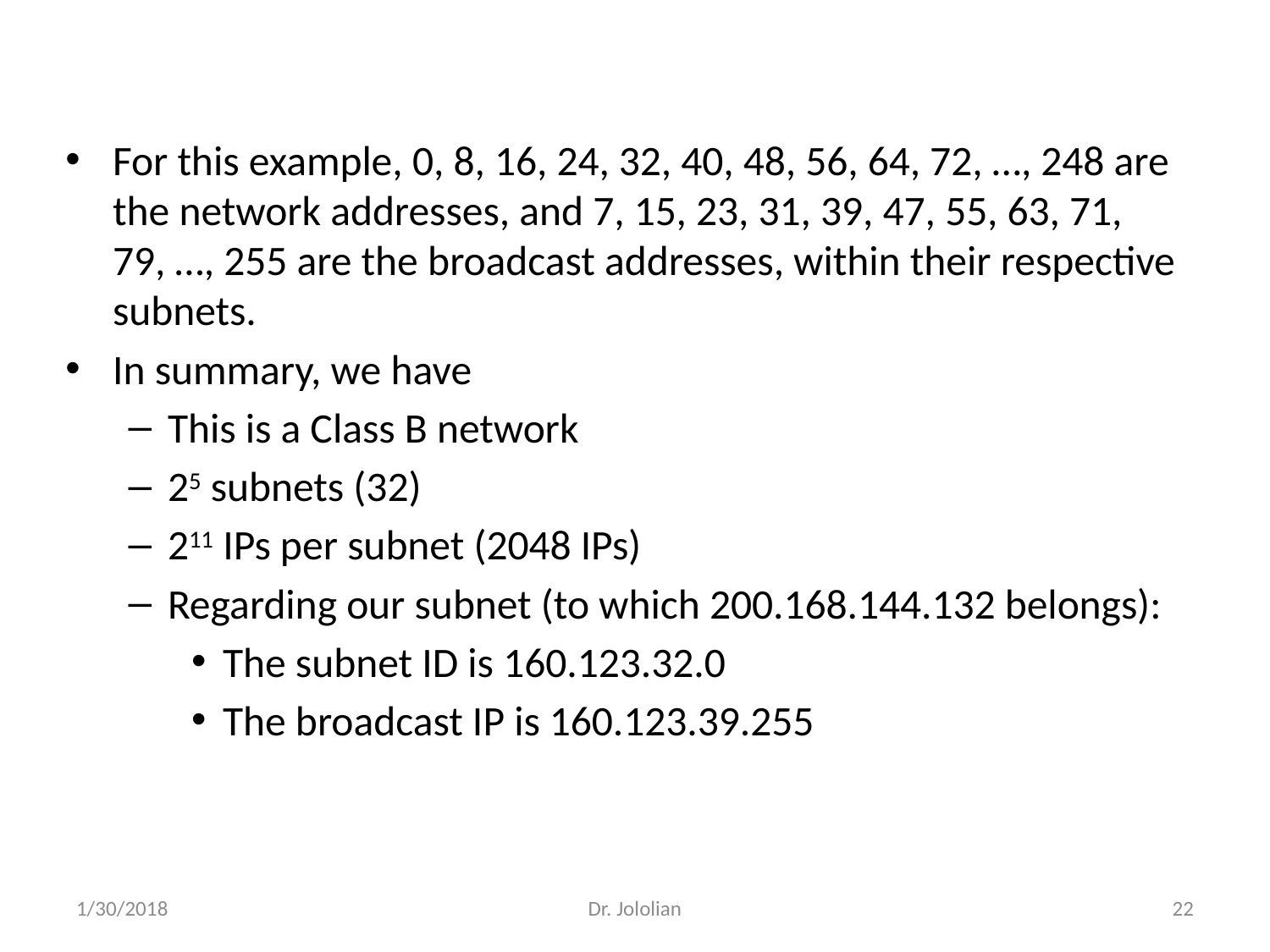

For this example, 0, 8, 16, 24, 32, 40, 48, 56, 64, 72, …, 248 are the network addresses, and 7, 15, 23, 31, 39, 47, 55, 63, 71, 79, …, 255 are the broadcast addresses, within their respective subnets.
In summary, we have
This is a Class B network
25 subnets (32)
211 IPs per subnet (2048 IPs)
Regarding our subnet (to which 200.168.144.132 belongs):
The subnet ID is 160.123.32.0
The broadcast IP is 160.123.39.255
1/30/2018
Dr. Jololian
22